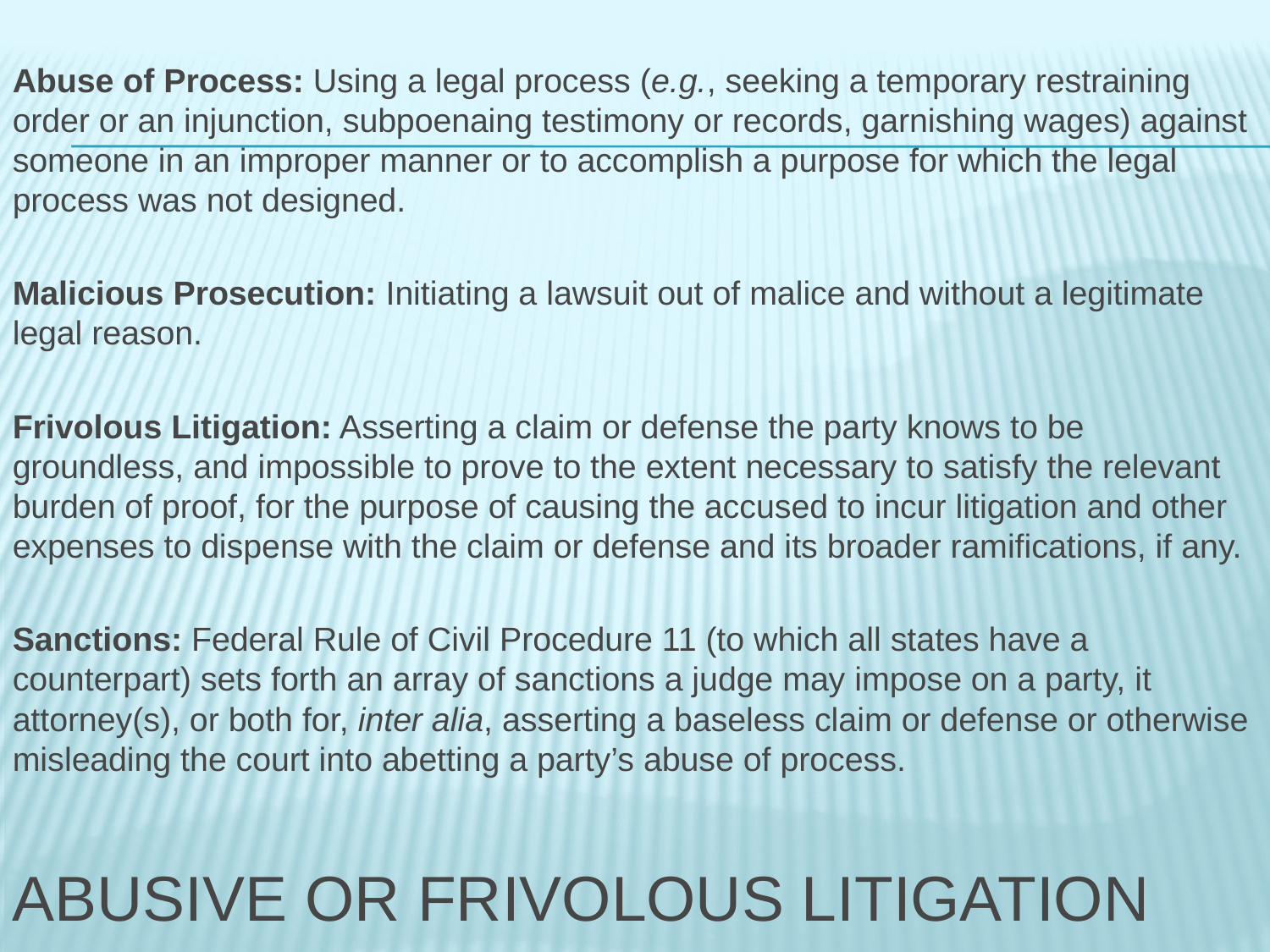

Abuse of Process: Using a legal process (e.g., seeking a temporary restraining order or an injunction, subpoenaing testimony or records, garnishing wages) against someone in an improper manner or to accomplish a purpose for which the legal process was not designed.

Malicious Prosecution: Initiating a lawsuit out of malice and without a legitimate legal reason.

Frivolous Litigation: Asserting a claim or defense the party knows to be groundless, and impossible to prove to the extent necessary to satisfy the relevant burden of proof, for the purpose of causing the accused to incur litigation and other expenses to dispense with the claim or defense and its broader ramifications, if any.

Sanctions: Federal Rule of Civil Procedure 11 (to which all states have a counterpart) sets forth an array of sanctions a judge may impose on a party, it attorney(s), or both for, inter alia, asserting a baseless claim or defense or otherwise misleading the court into abetting a party’s abuse of process.

# ABUSIVE OR FRIVOLOUS LITIGATION